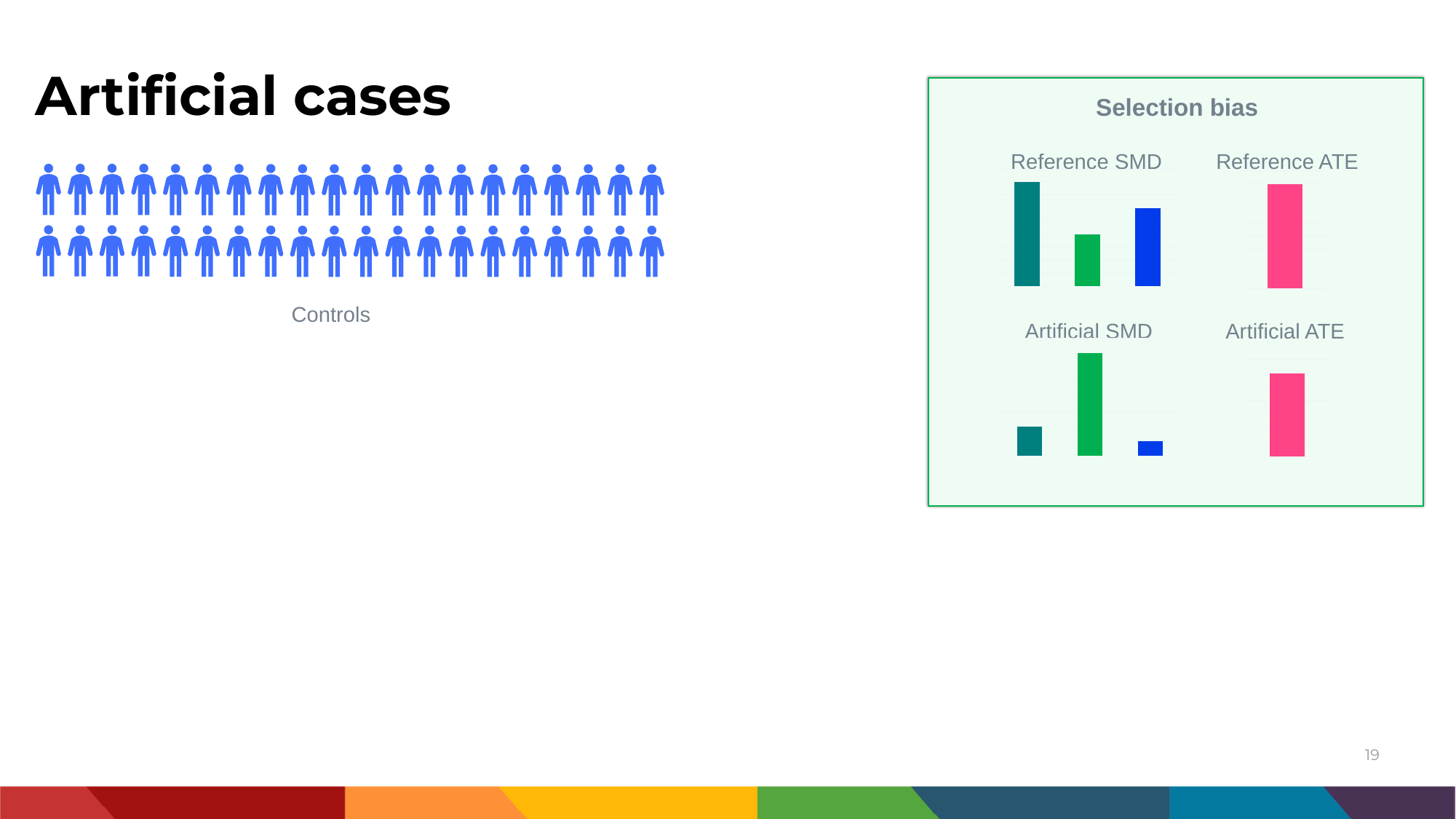

Artificial cases

Selection bias
Reference SMD
Reference ATE

### Chart

| Category | Control |
|---|---|
| 30-40 | 0.4 |
| 40-50 | 0.2 |
| 50-60 | 0.3 |

### Chart

| Category | Control |
|---|---|
| 30-40 | 0.4 |

Controls
Artificial SMD
Artificial ATE

### Chart

| Category | Control |
|---|---|
| 30-40 | 0.2 |
| 40-50 | 0.7 |
| 50-60 | 0.1 |

### Chart

| Category |
|---|

### Chart

| Category | Control |
|---|---|
| 30-40 | 0.3 |
19